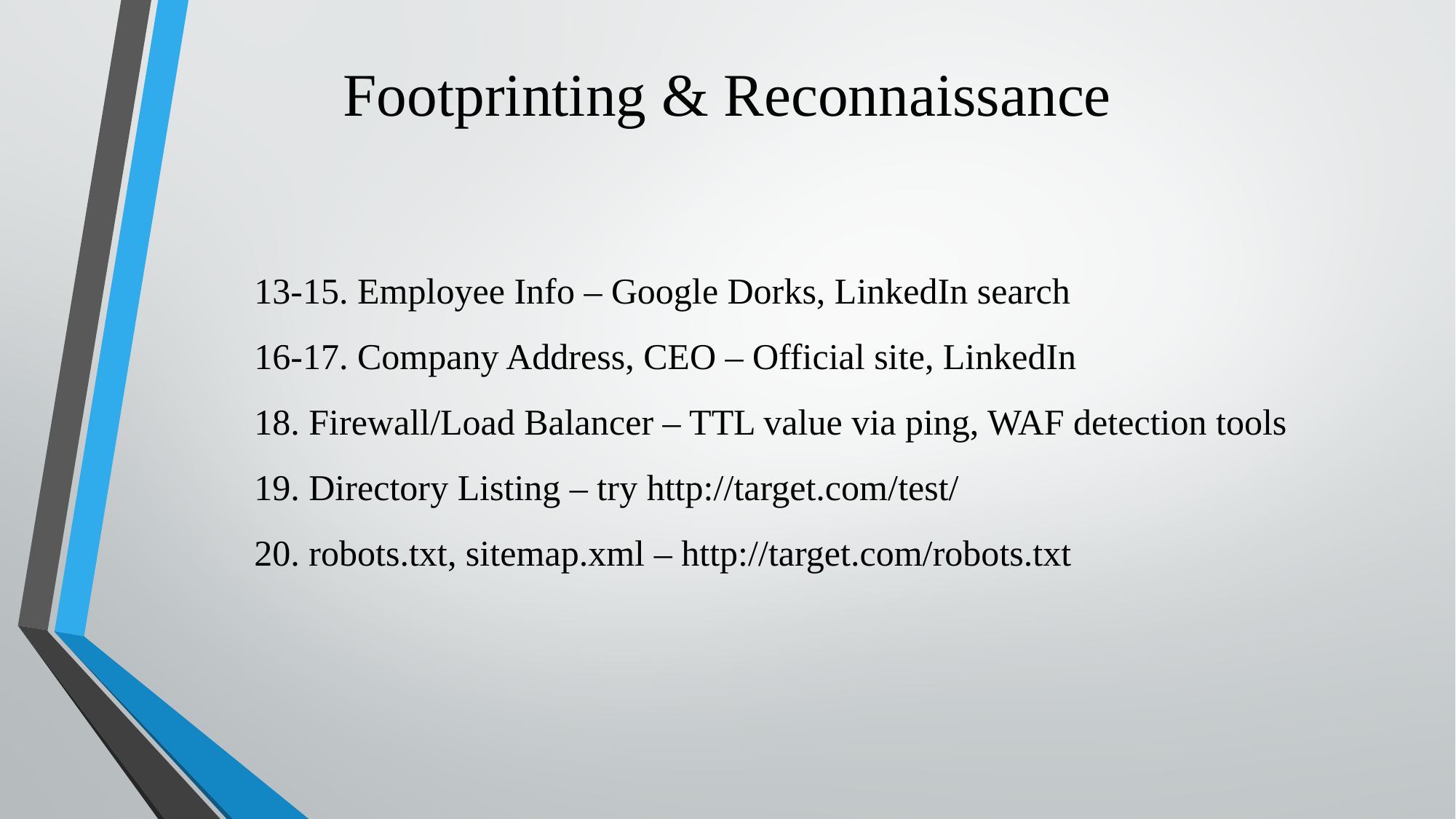

# Footprinting & Reconnaissance
13-15. Employee Info – Google Dorks, LinkedIn search
16-17. Company Address, CEO – Official site, LinkedIn
18. Firewall/Load Balancer – TTL value via ping, WAF detection tools
19. Directory Listing – try http://target.com/test/
20. robots.txt, sitemap.xml – http://target.com/robots.txt